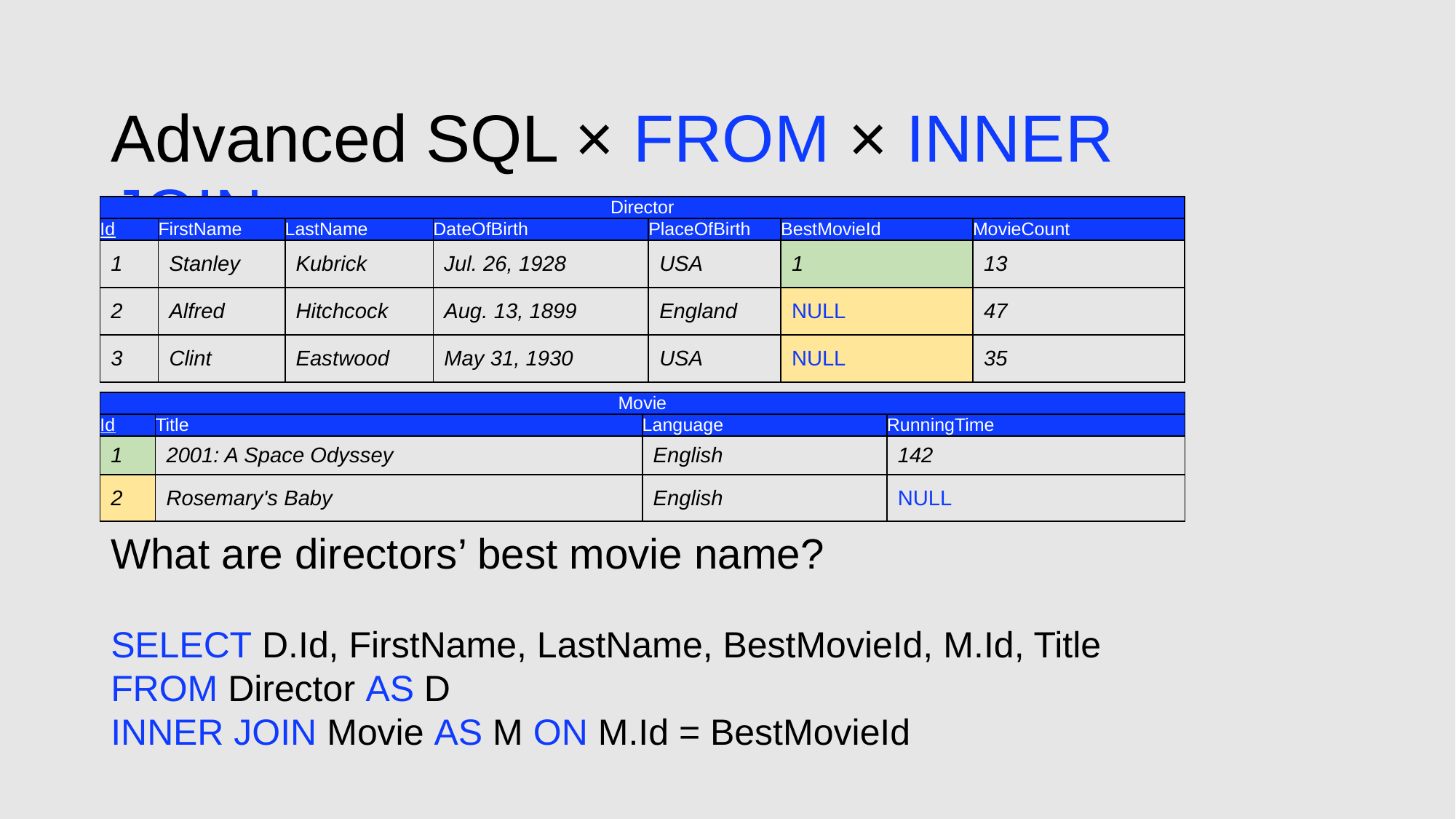

| Advanced SQL × FROM × INNER JOIN |  |
| --- | --- |
| Director |  |  |  |  |  |  |
| --- | --- | --- | --- | --- | --- | --- |
| Id | FirstName | LastName | DateOfBirth | PlaceOfBirth | BestMovieId | MovieCount |
| 1 | Stanley | Kubrick | Jul. 26, 1928 | USA | 1 | 13 |
| 2 | Alfred | Hitchcock | Aug. 13, 1899 | England | NULL | 47 |
| 3 | Clint | Eastwood | May 31, 1930 | USA | NULL | 35 |
| Movie |  |  |  |
| --- | --- | --- | --- |
| Id | Title | Language | RunningTime |
| 1 | 2001: A Space Odyssey | English | 142 |
| 2 | Rosemary's Baby | English | NULL |
What are directors’ best movie name?

SELECT D.Id, FirstName, LastName, BestMovieId, M.Id, Title
FROM Director AS D
INNER JOIN Movie AS M ON M.Id = BestMovieId